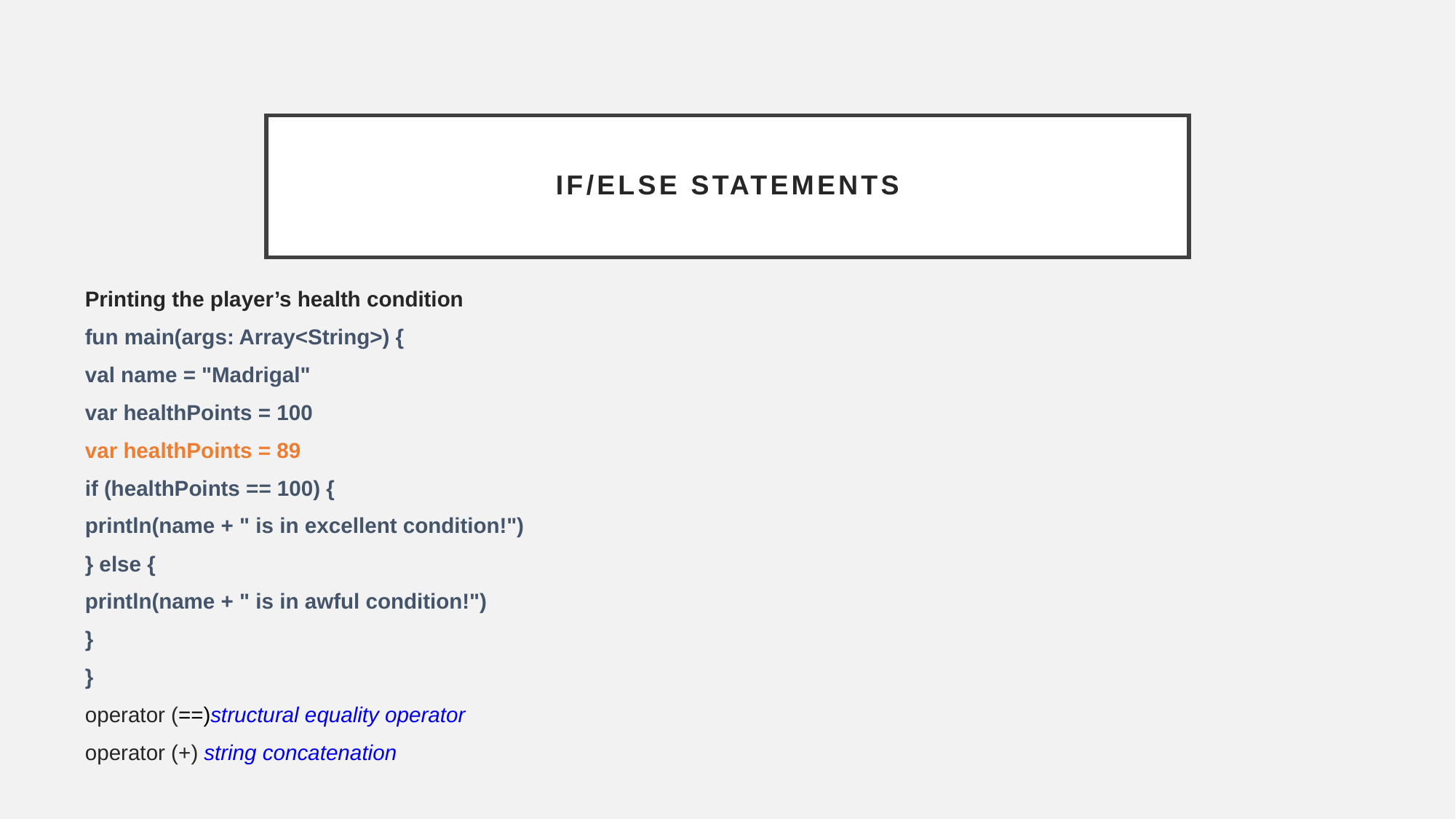

# if/else Statements
Printing the player’s health condition
fun main(args: Array<String>) {
val name = "Madrigal"
var healthPoints = 100
var healthPoints = 89
if (healthPoints == 100) {
println(name + " is in excellent condition!")
} else {
println(name + " is in awful condition!")
}
}
operator (==)structural equality operator
operator (+) string concatenation